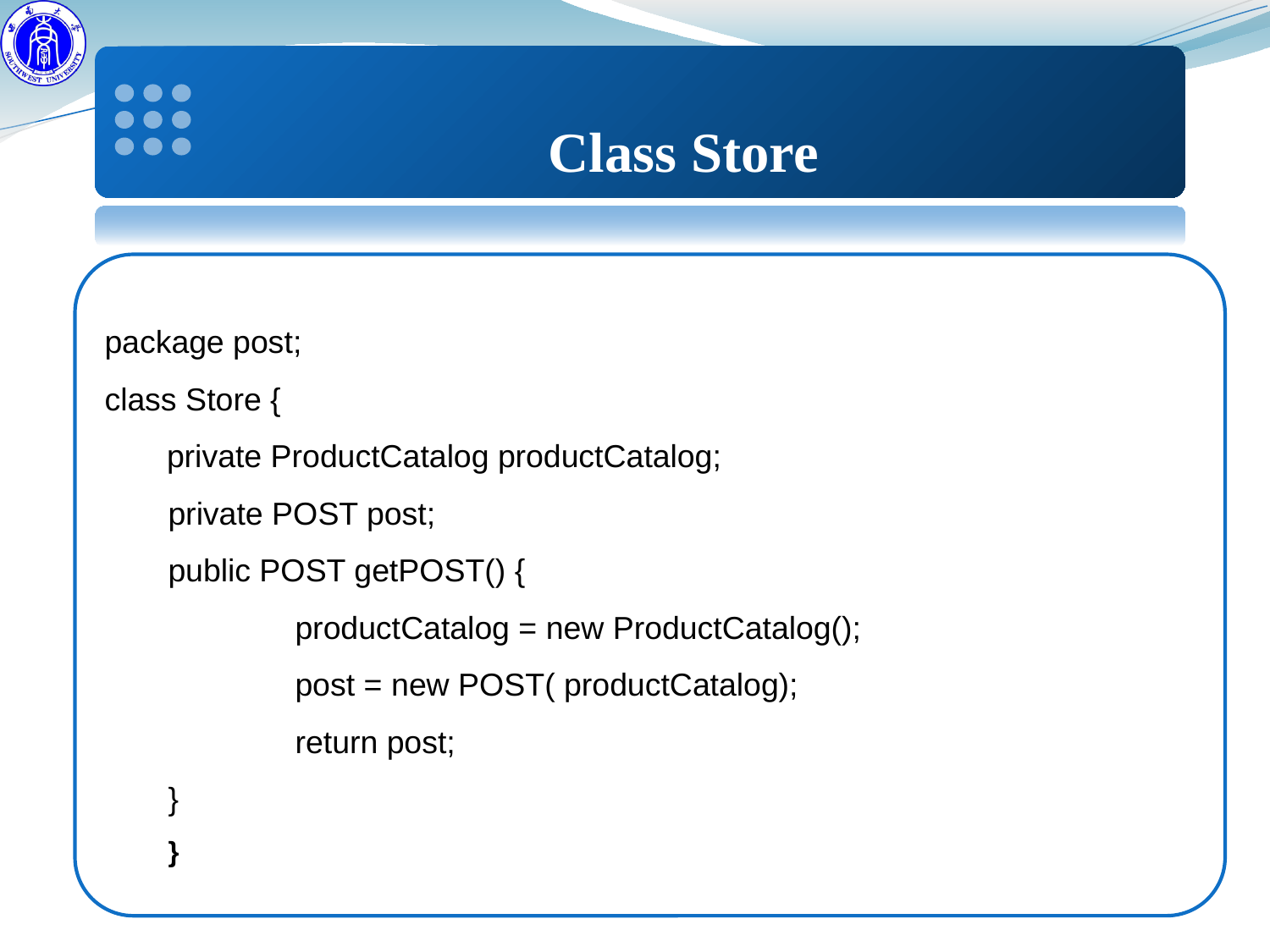

Class Store

package post;
class Store {
       private ProductCatalog productCatalog;
private POST post;
public POST getPOST() {
	productCatalog = new ProductCatalog();
	post = new POST( productCatalog);
	return post;
}
}